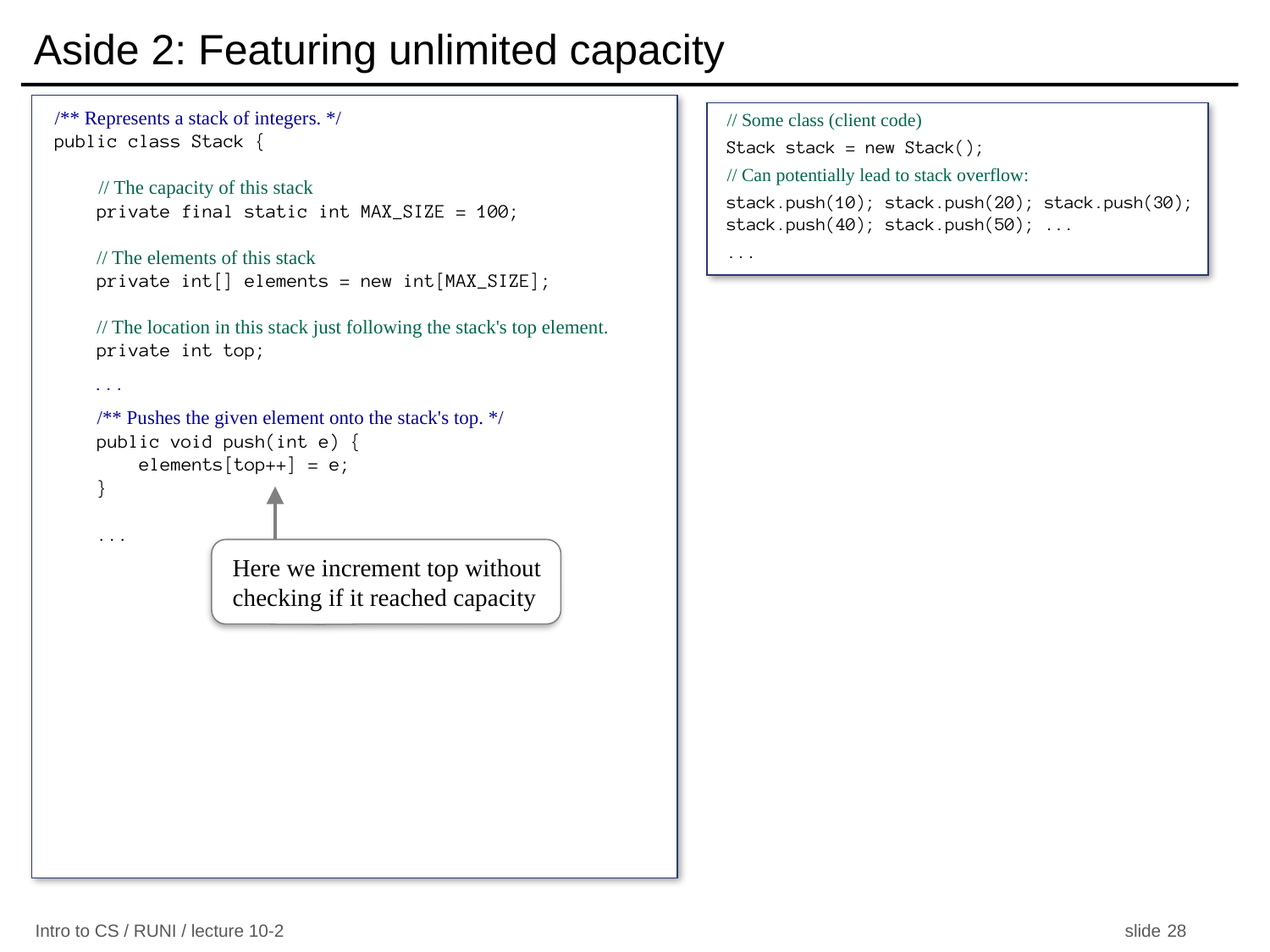

# Aside 2: Featuring unlimited capacity
/** Represents a stack of integers. */
public class Stack {

         // The capacity of this stack
    private final static int MAX_SIZE = 100;

         // The elements of this stack
    private int[] elements = new int[MAX_SIZE];

         // The location in this stack just following the stack's top element.
    private int top;
        ...
    /** Pushes the given element onto the stack's top. */
    public void push(int e) {
        elements[top++] = e;
    }

    ...

// Some class (client code)
Stack stack = new Stack();
// Can potentially lead to stack overflow:
stack.push(10); stack.push(20); stack.push(30); stack.push(40); stack.push(50); ...
...
Here we increment top without checking if it reached capacity